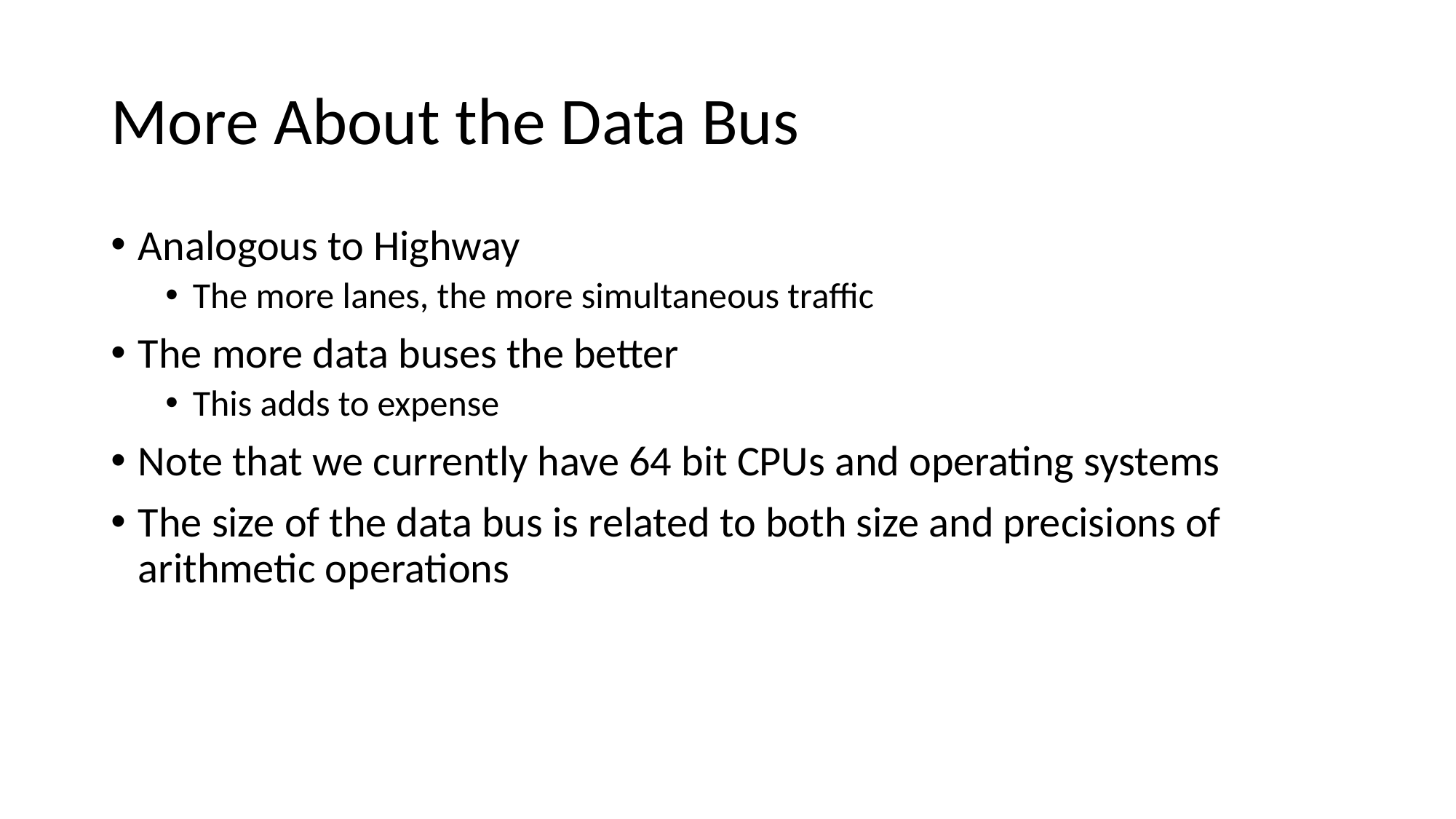

# More About the Data Bus
Analogous to Highway
The more lanes, the more simultaneous traffic
The more data buses the better
This adds to expense
Note that we currently have 64 bit CPUs and operating systems
The size of the data bus is related to both size and precisions of arithmetic operations